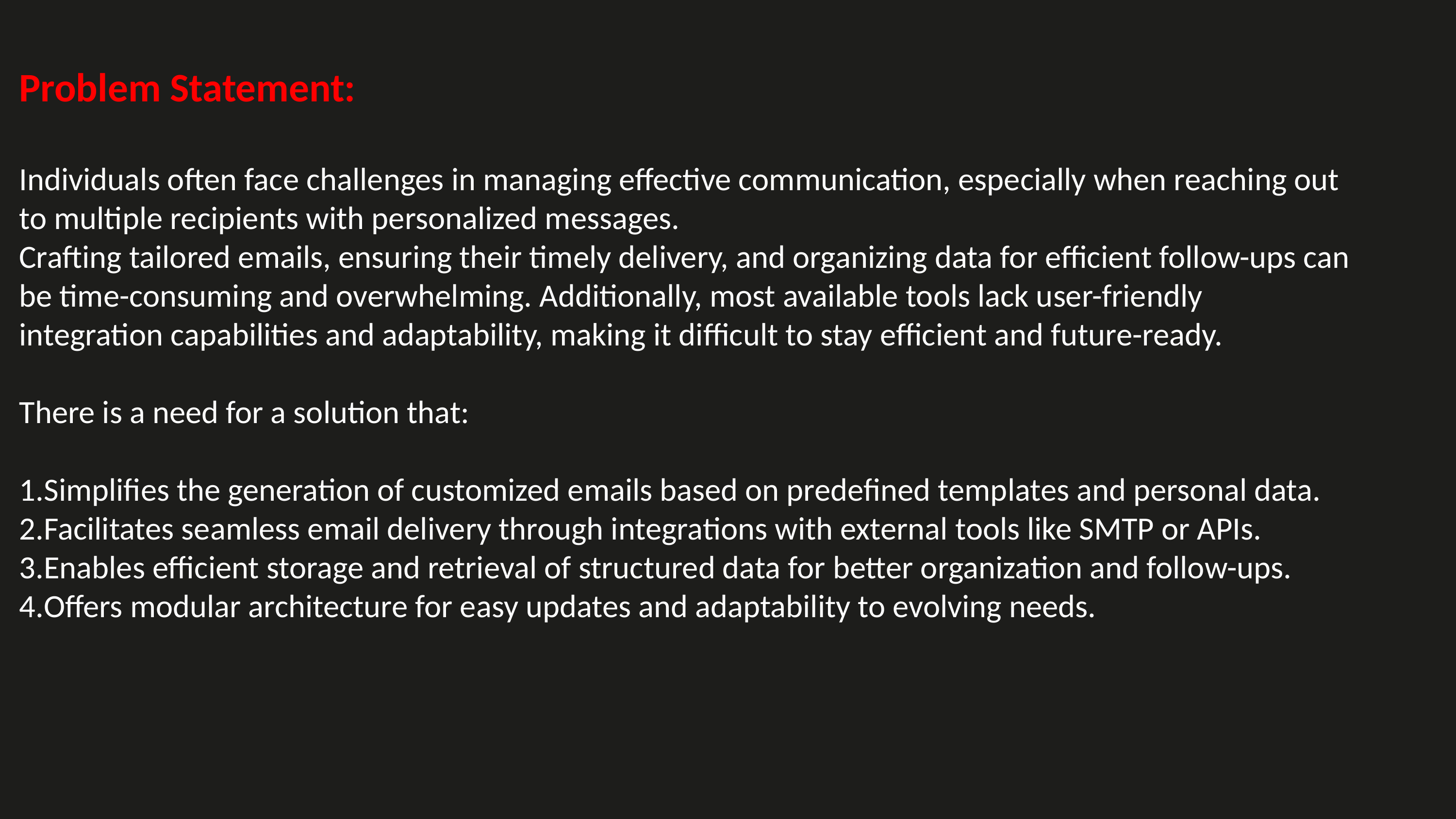

Problem Statement:

Individuals often face challenges in managing effective communication, especially when reaching out to multiple recipients with personalized messages.
Crafting tailored emails, ensuring their timely delivery, and organizing data for efficient follow-ups can be time-consuming and overwhelming. Additionally, most available tools lack user-friendly integration capabilities and adaptability, making it difficult to stay efficient and future-ready.

There is a need for a solution that:

Simplifies the generation of customized emails based on predefined templates and personal data.
Facilitates seamless email delivery through integrations with external tools like SMTP or APIs.
Enables efficient storage and retrieval of structured data for better organization and follow-ups.
Offers modular architecture for easy updates and adaptability to evolving needs.